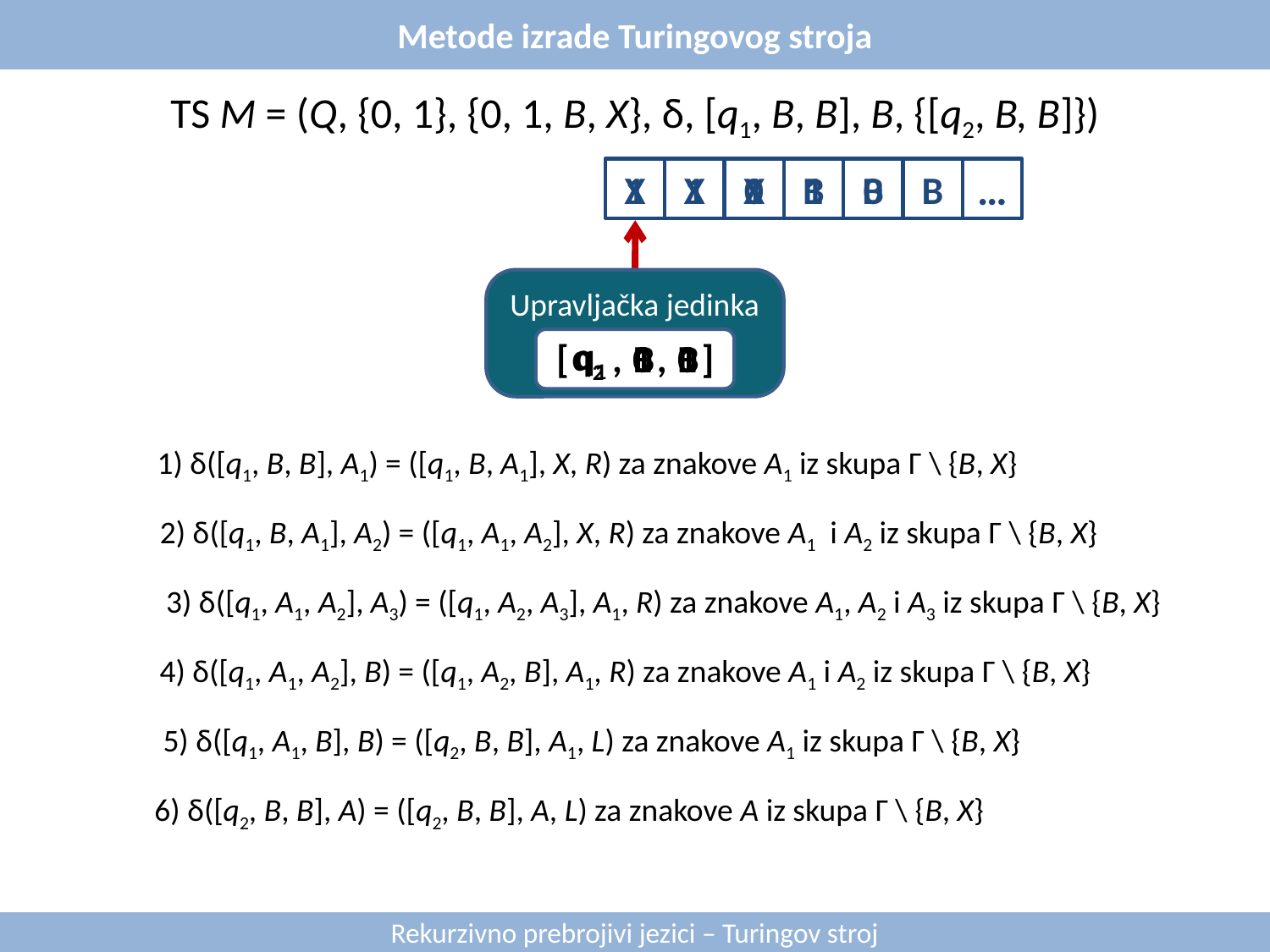

Metode izrade Turingovog stroja
TS M = (Q, {0, 1}, {0, 1, B, X}, δ, [q1, B, B], B, {[q2, B, B]})
1

…
1
0
B
B
B
X
X
X
1
1
0
Upravljačka jedinka

0
1
B
1
0
B
[     ,    ,    ]
q1
q2
1) δ([q1, B, B], A1) = ([q1, B, A1], X, R) za znakove A1 iz skupa Γ \ {B, X}
2) δ([q1, B, A1], A2) = ([q1, A1, A2], X, R) za znakove A1  i A2 iz skupa Γ \ {B, X}
3) δ([q1, A1, A2], A3) = ([q1, A2, A3], A1, R) za znakove A1, A2 i A3 iz skupa Γ \ {B, X}
4) δ([q1, A1, A2], B) = ([q1, A2, B], A1, R) za znakove A1 i A2 iz skupa Γ \ {B, X}
5) δ([q1, A1, B], B) = ([q2, B, B], A1, L) za znakove A1 iz skupa Γ \ {B, X}
6) δ([q2, B, B], A) = ([q2, B, B], A, L) za znakove A iz skupa Γ \ {B, X}
Rekurzivno prebrojivi jezici – Turingov stroj